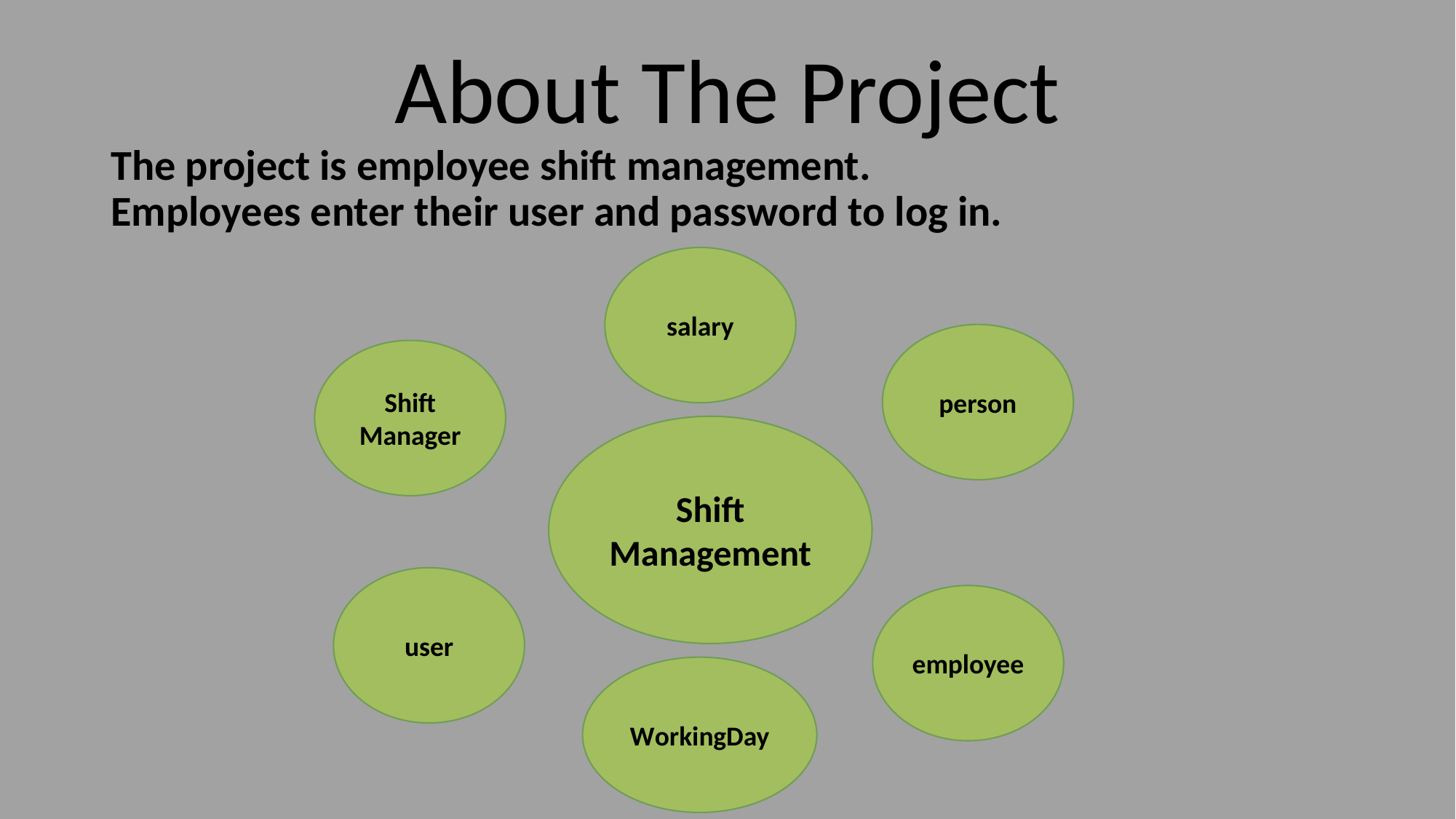

# About The Project
The project is employee shift management.
Employees enter their user and password to log in.

salary
person
Shift Manager
Shift Management
user
employee
WorkingDay